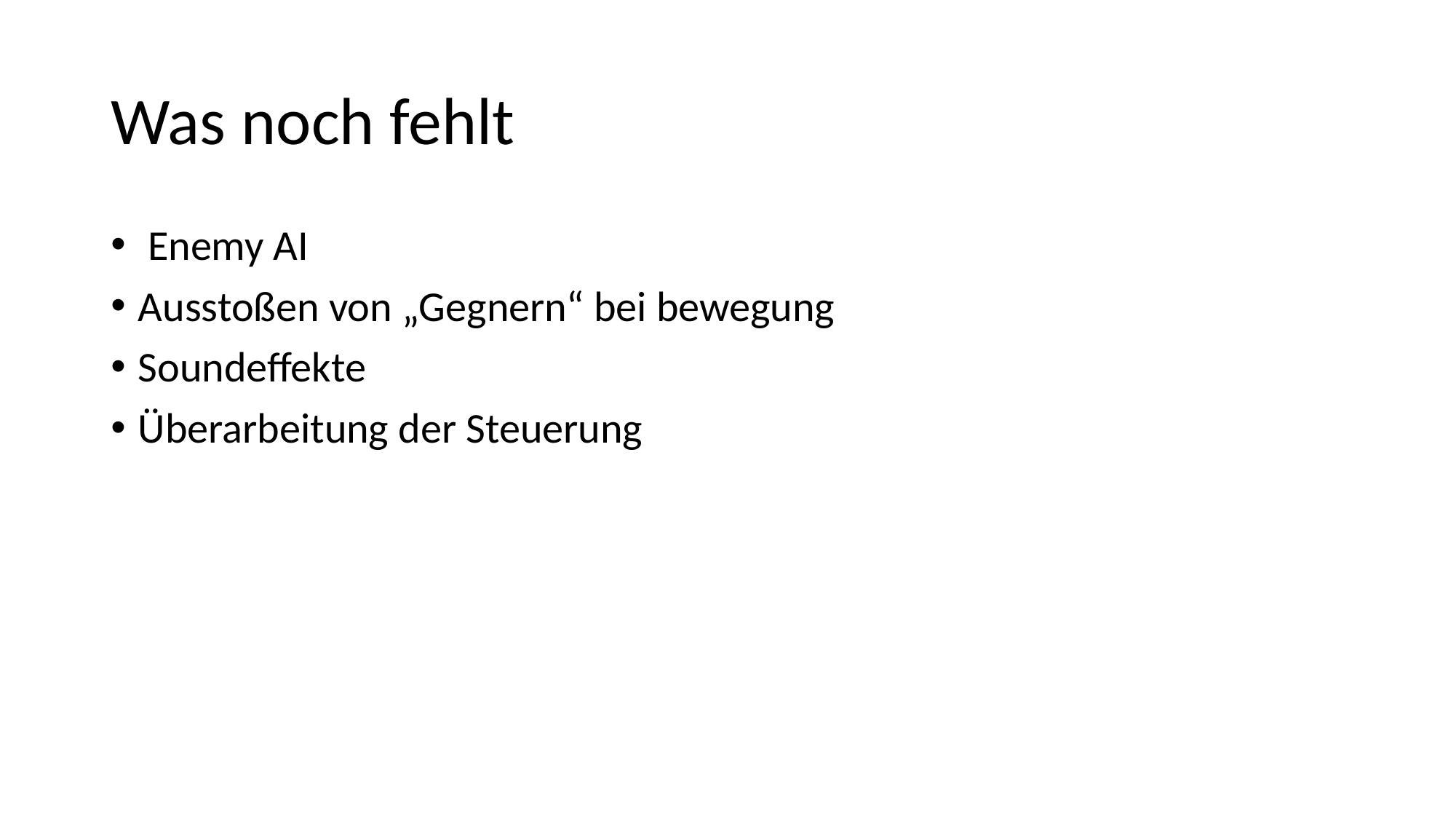

# Was noch fehlt
 Enemy AI
Ausstoßen von „Gegnern“ bei bewegung
Soundeffekte
Überarbeitung der Steuerung